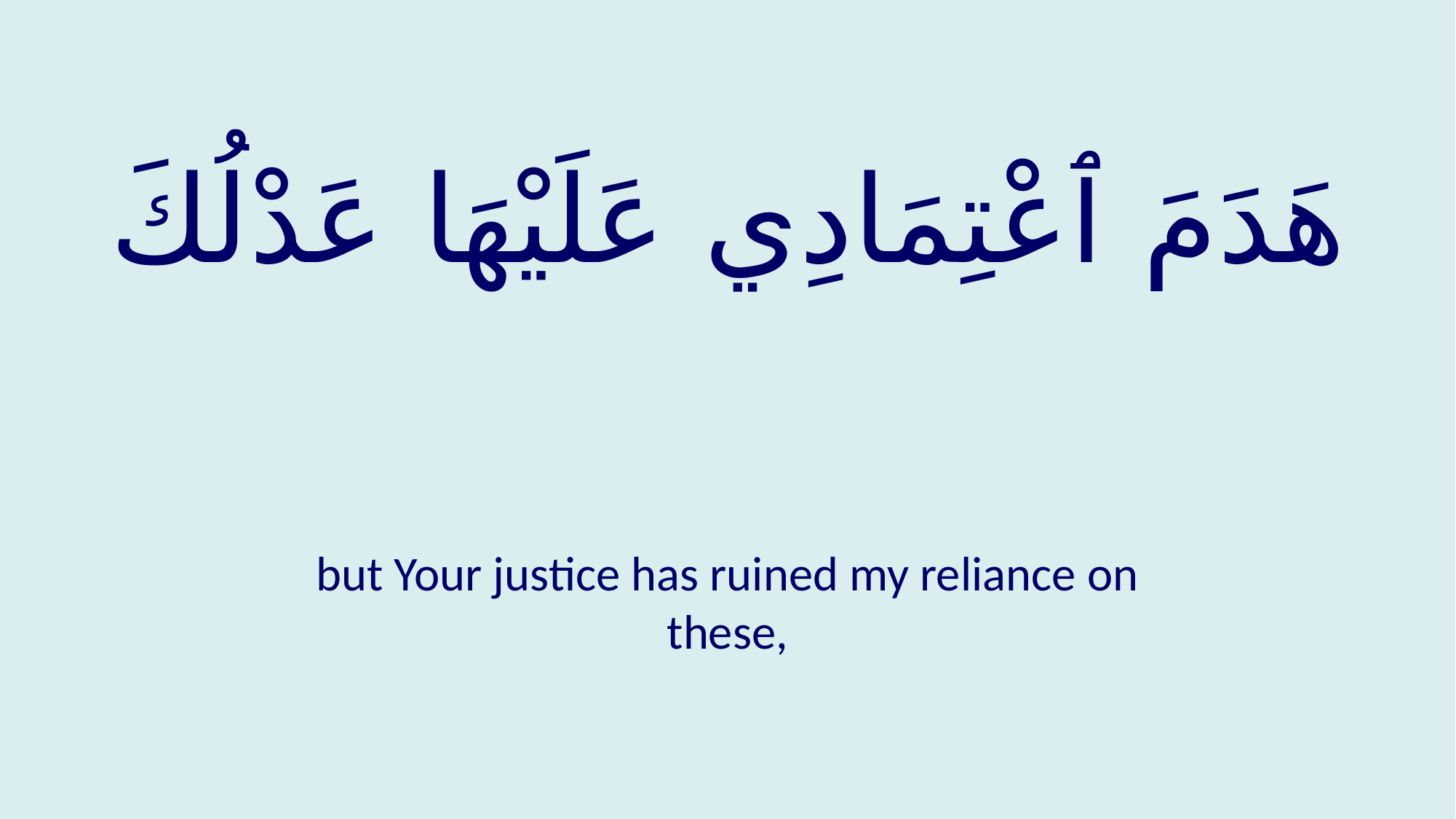

# هَدَمَ ٱعْتِمَادِي عَلَيْهَا عَدْلُكَ
but Your justice has ruined my reliance on these,